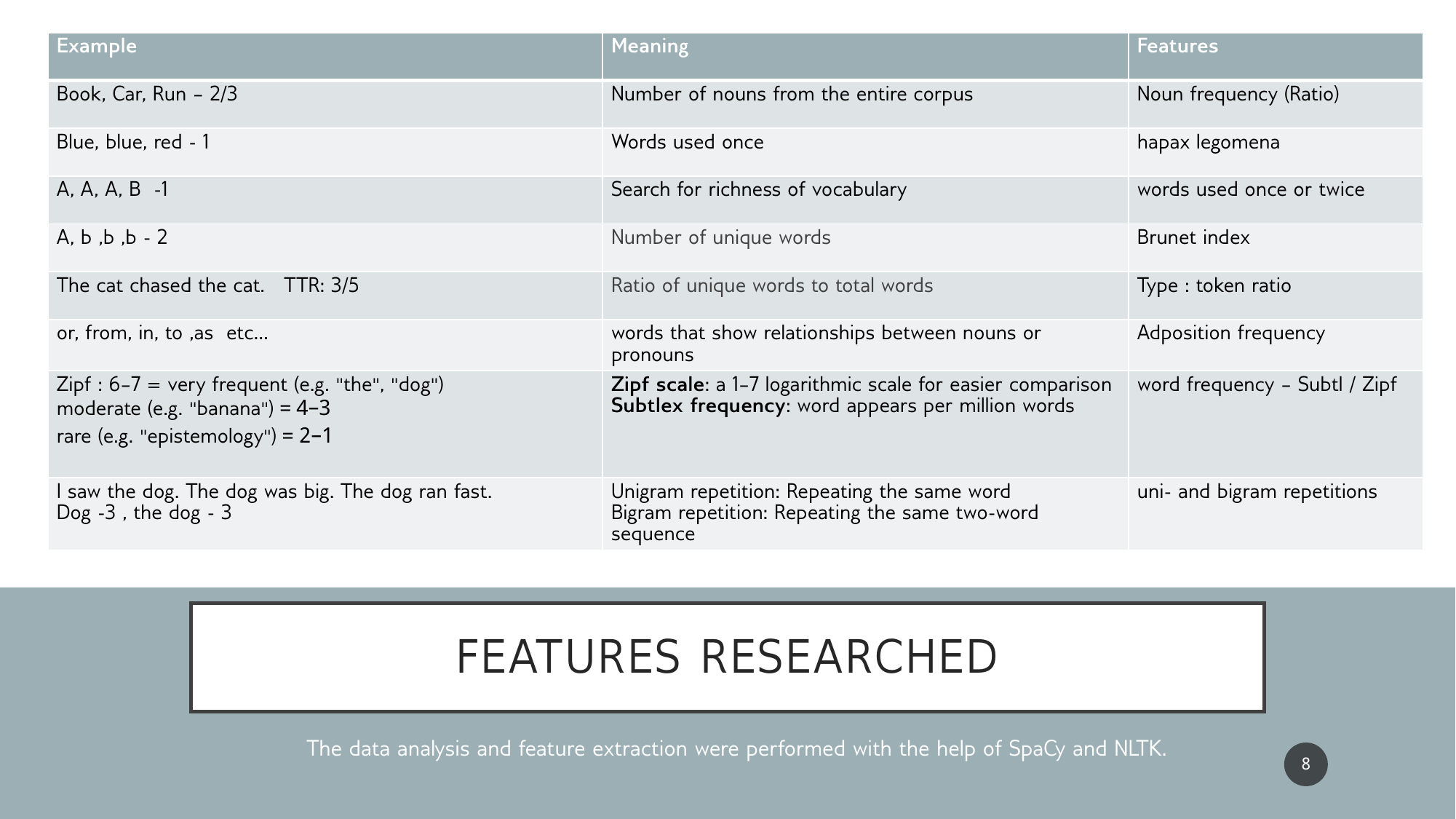

| Example | Meaning | Features |
| --- | --- | --- |
| Book, Car, Run – 2/3 | Number of nouns from the entire corpus | Noun frequency (Ratio) |
| Blue, blue, red - 1 | Words used once | hapax legomena |
| A, A, A, B -1 | Search for richness of vocabulary | words used once or twice |
| A, b ,b ,b - 2 | Number of unique words | Brunet index |
| The cat chased the cat. TTR: 3/5 | Ratio of unique words to total words | Type : token ratio |
| or, from, in, to ,as etc… | words that show relationships between nouns or pronouns | Adposition frequency |
| Zipf : 6–7 = very frequent (e.g. "the", "dog") 3–4 = moderate (e.g. "banana") 1–2 = rare (e.g. "epistemology") | Zipf scale: a 1–7 logarithmic scale for easier comparison Subtlex frequency: word appears per million words | word frequency – Subtl / Zipf |
| I saw the dog. The dog was big. The dog ran fast. Dog -3 , the dog - 3 | Unigram repetition: Repeating the same word Bigram repetition: Repeating the same two-word sequence | uni- and bigram repetitions |

# Features researched
The data analysis and feature extraction were performed with the help of SpaCy and NLTK.
8